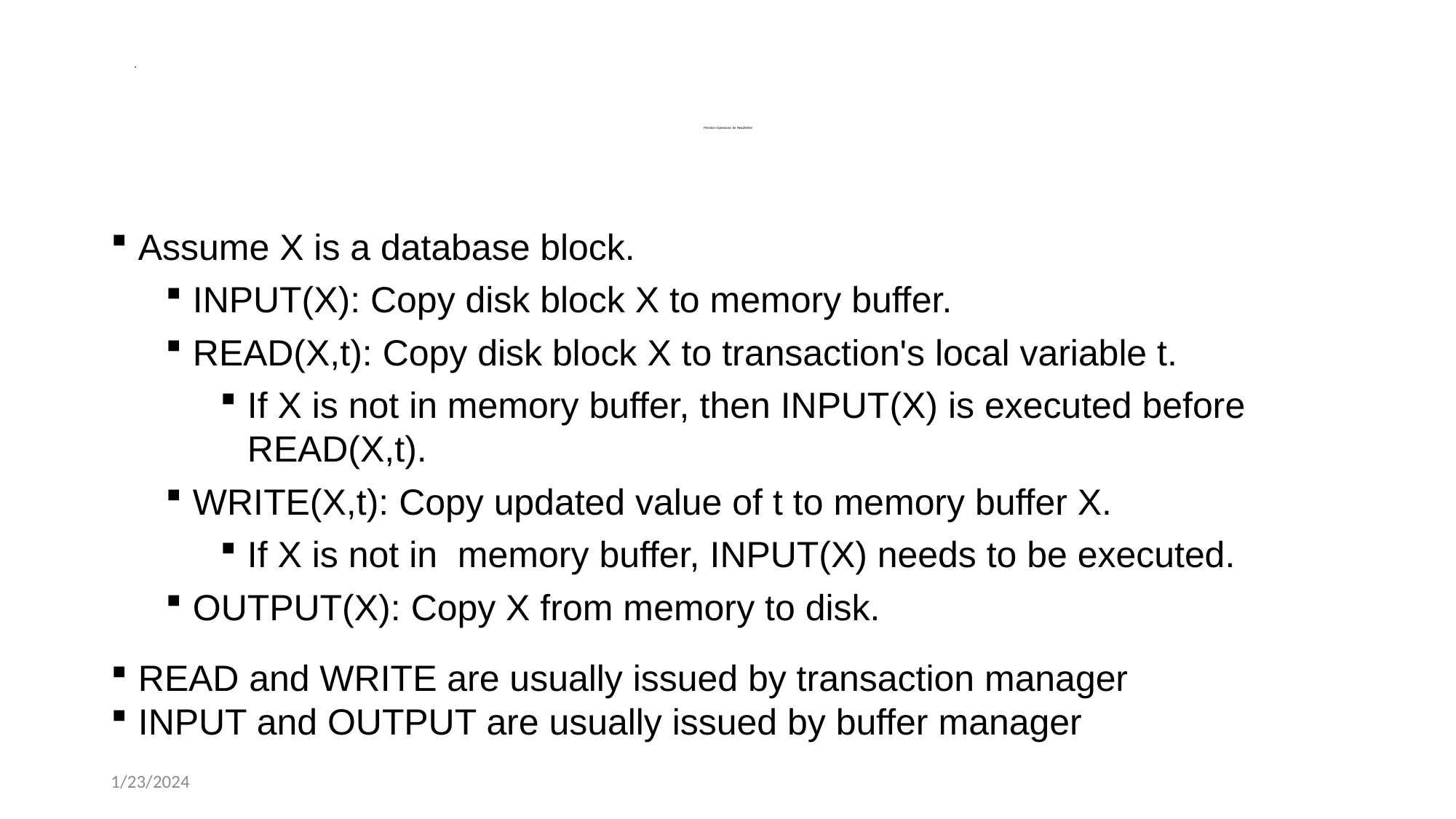

# Primitive Operations for Read/Write
Assume X is a database block.
INPUT(X): Copy disk block X to memory buffer.
READ(X,t): Copy disk block X to transaction's local variable t.
If X is not in memory buffer, then INPUT(X) is executed before READ(X,t).
WRITE(X,t): Copy updated value of t to memory buffer X.
If X is not in  memory buffer, INPUT(X) needs to be executed.
OUTPUT(X): Copy X from memory to disk.
READ and WRITE are usually issued by transaction manager
INPUT and OUTPUT are usually issued by buffer manager
1/23/2024